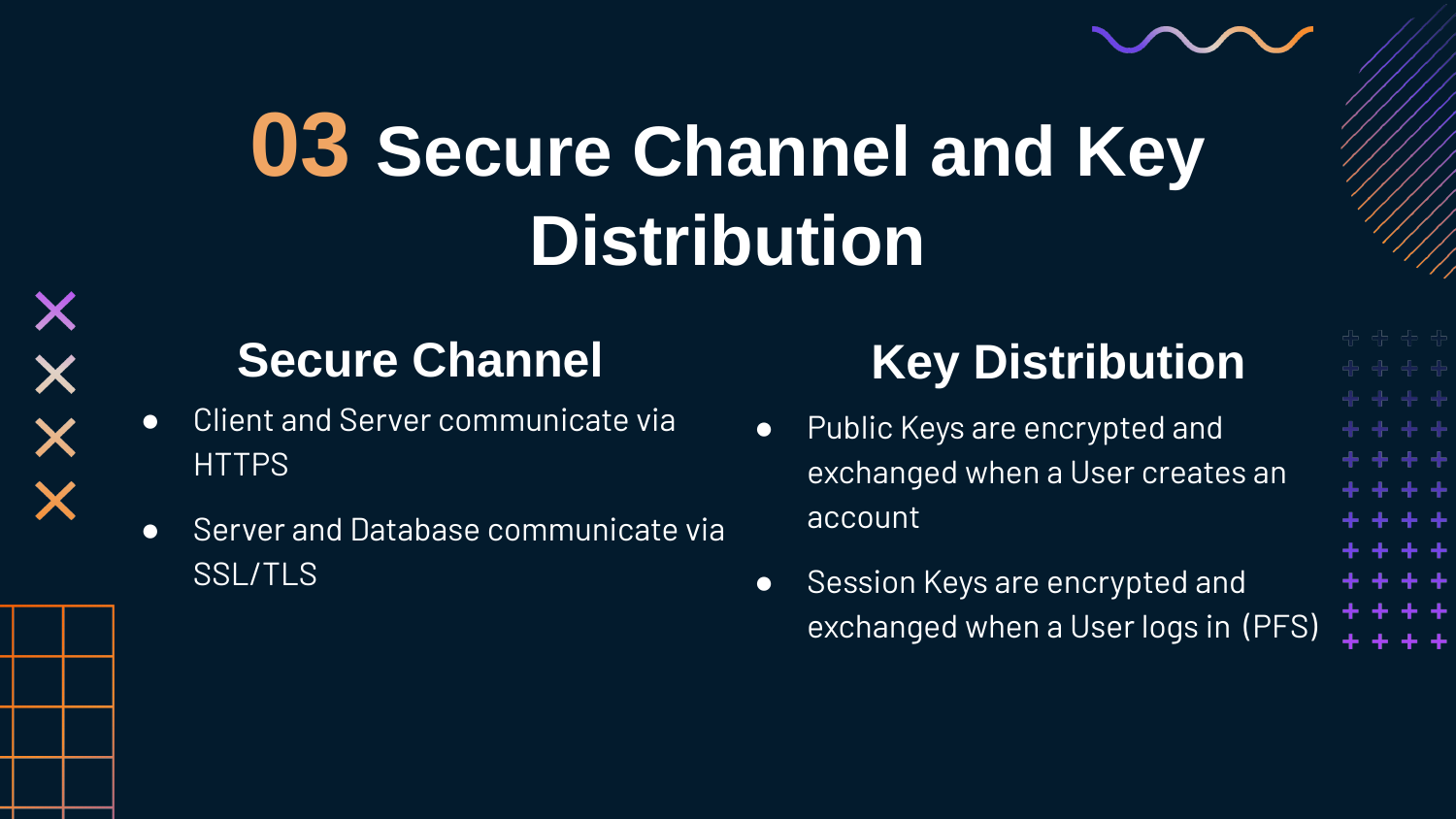

# 03 Secure Channel and Key Distribution

Secure Channel
Key Distribution
Client and Server communicate via HTTPS
Server and Database communicate via SSL/TLS
Public Keys are encrypted and exchanged when a User creates an account
Session Keys are encrypted and exchanged when a User logs in  (PFS)